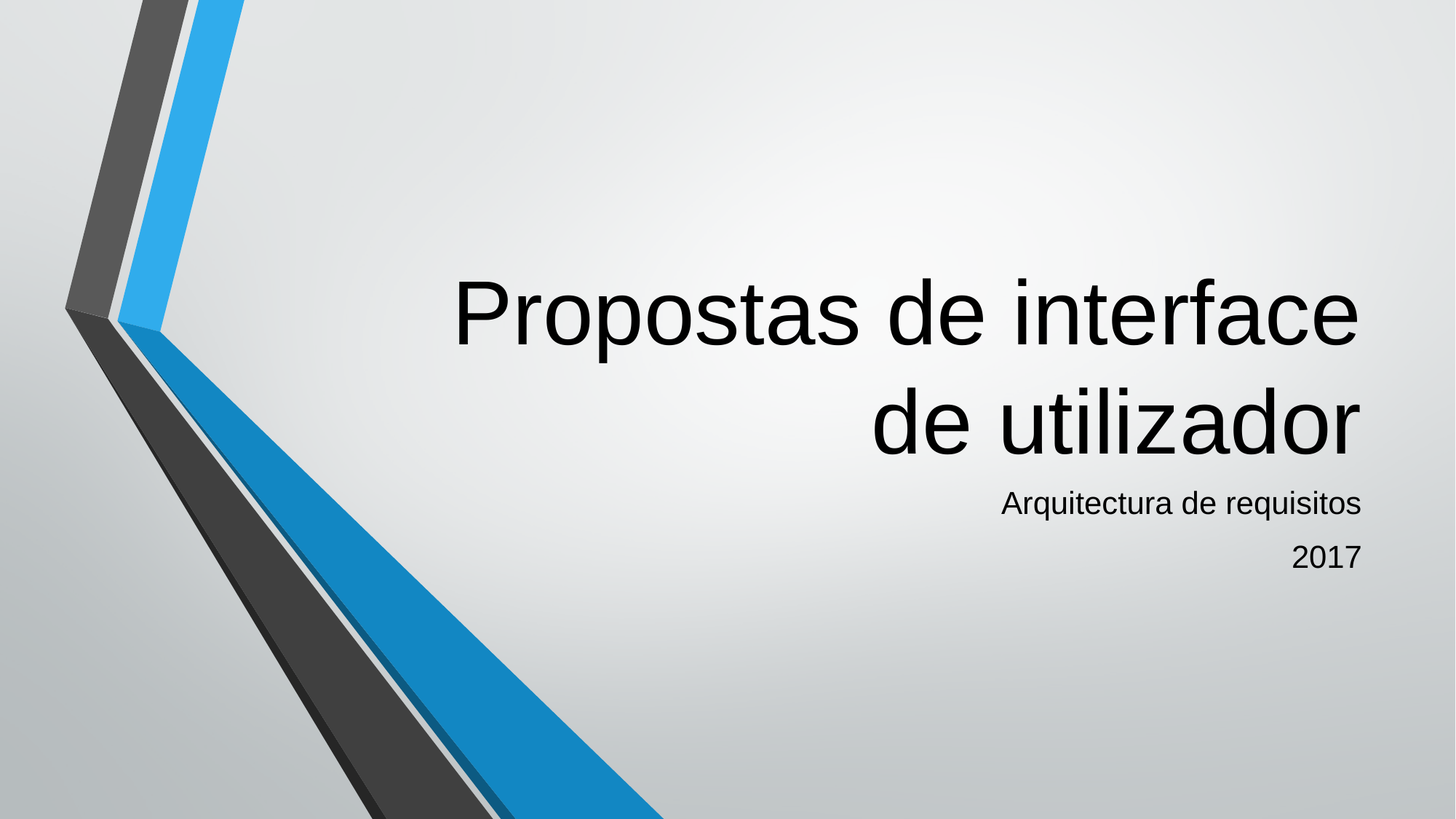

# Propostas de interface de utilizador
Arquitectura de requisitos
2017